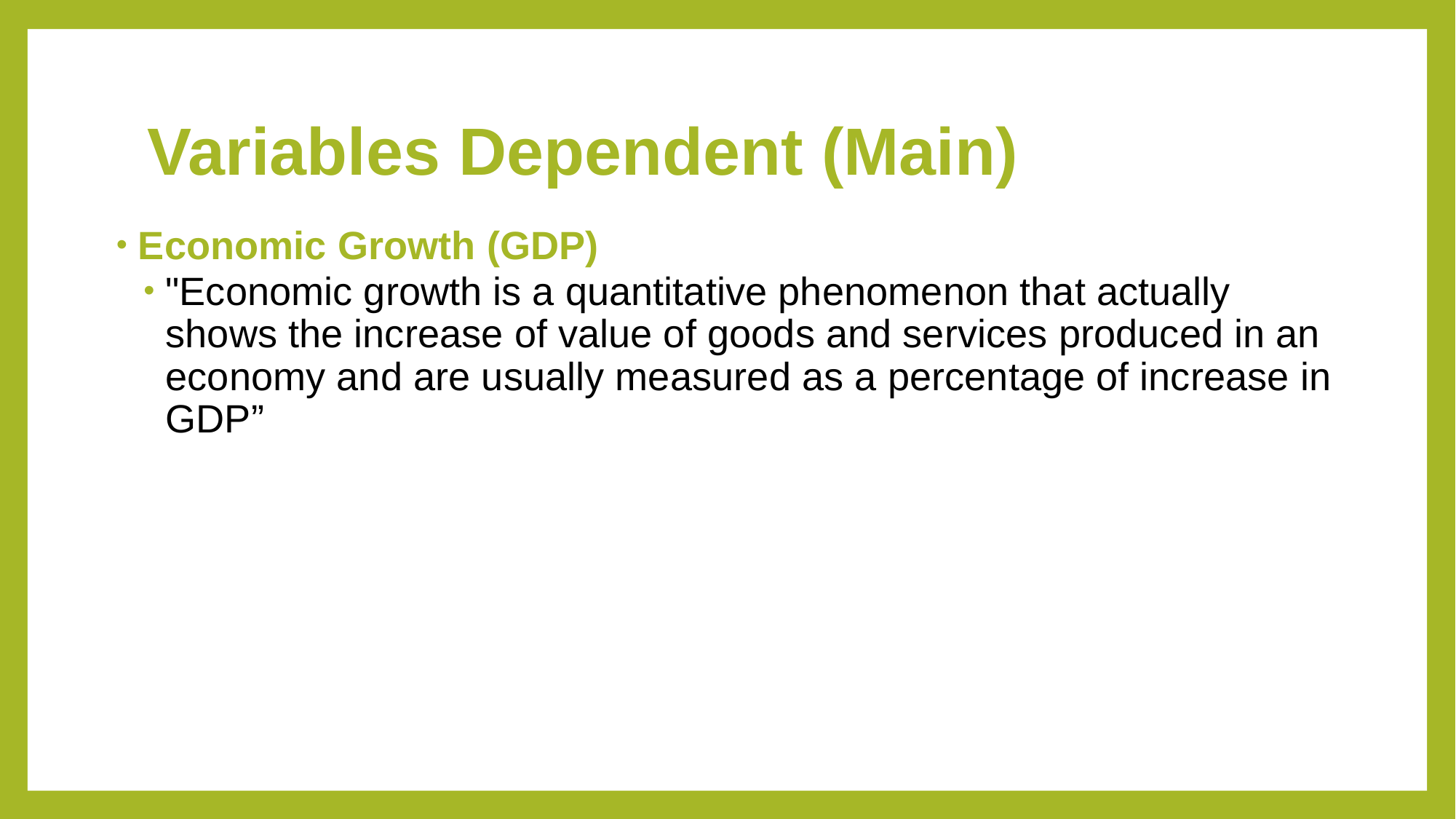

# Variables Dependent (Main)
Economic Growth (GDP)
"Economic growth is a quantitative phenomenon that actually shows the increase of value of goods and services produced in an economy and are usually measured as a percentage of increase in GDP”